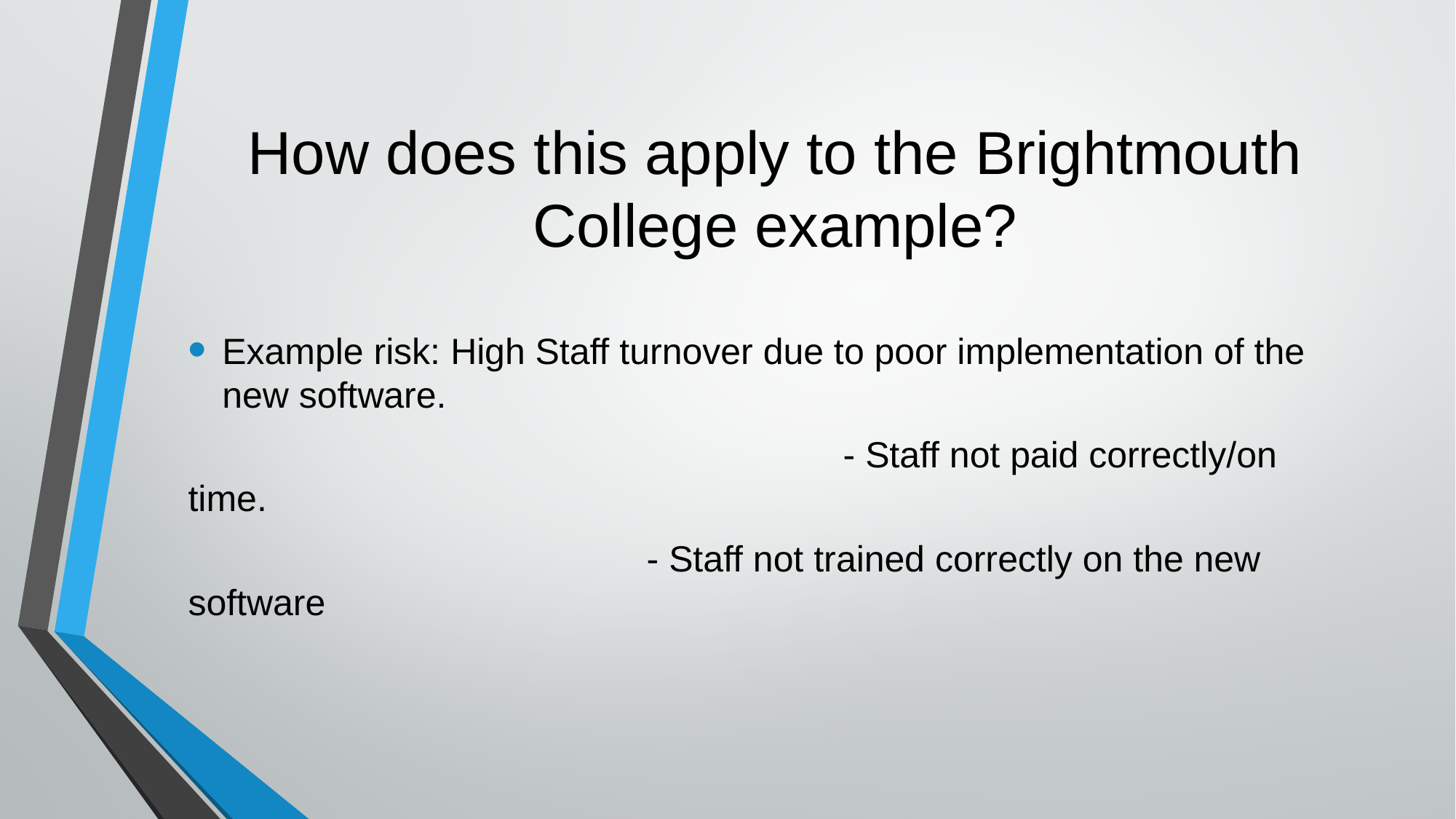

# How does this apply to the Brightmouth College example?
Example risk: High Staff turnover due to poor implementation of the new software.
						- Staff not paid correctly/on time.
                                             - Staff not trained correctly on the new software